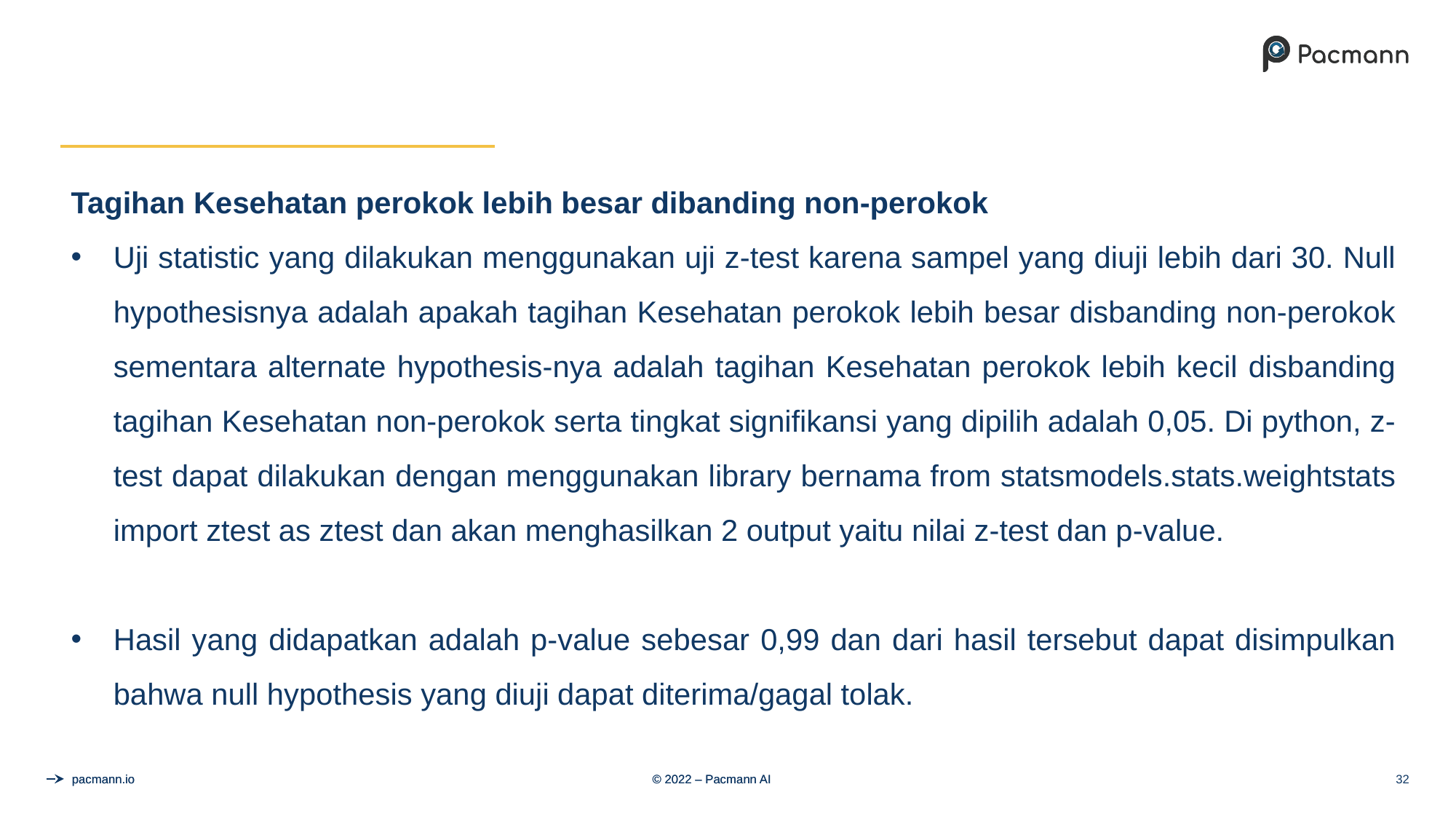

Tagihan Kesehatan perokok lebih besar dibanding non-perokok
Uji statistic yang dilakukan menggunakan uji z-test karena sampel yang diuji lebih dari 30. Null hypothesisnya adalah apakah tagihan Kesehatan perokok lebih besar disbanding non-perokok sementara alternate hypothesis-nya adalah tagihan Kesehatan perokok lebih kecil disbanding tagihan Kesehatan non-perokok serta tingkat signifikansi yang dipilih adalah 0,05. Di python, z-test dapat dilakukan dengan menggunakan library bernama from statsmodels.stats.weightstats import ztest as ztest dan akan menghasilkan 2 output yaitu nilai z-test dan p-value.

Hasil yang didapatkan adalah p-value sebesar 0,99 dan dari hasil tersebut dapat disimpulkan bahwa null hypothesis yang diuji dapat diterima/gagal tolak.